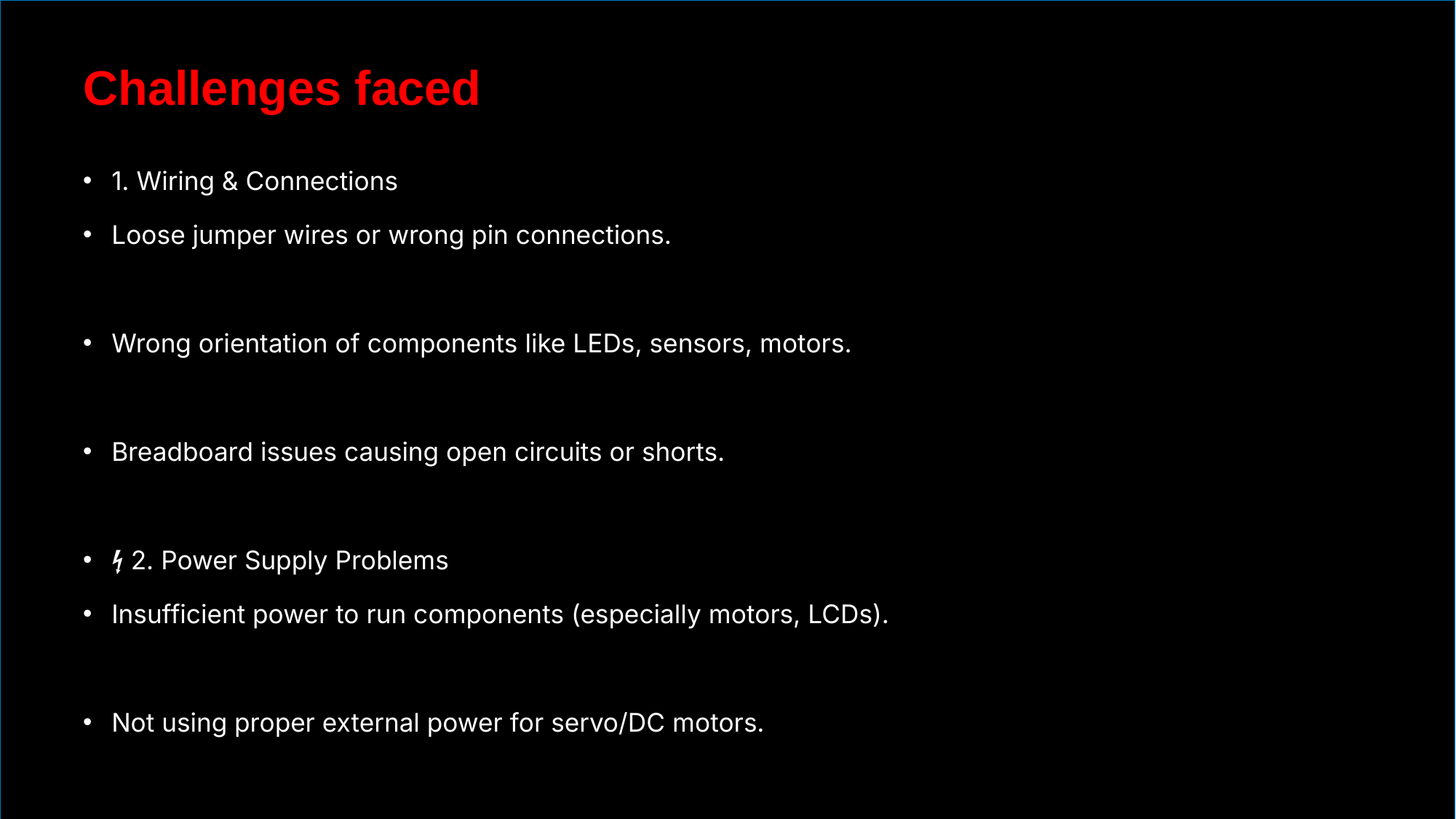

# Challenges faced
1. Wiring & Connections
Loose jumper wires or wrong pin connections.

Wrong orientation of components like LEDs, sensors, motors.

Breadboard issues causing open circuits or shorts.

⚡ 2. Power Supply Problems
Insufficient power to run components (especially motors, LCDs).

Not using proper external power for servo/DC motors.